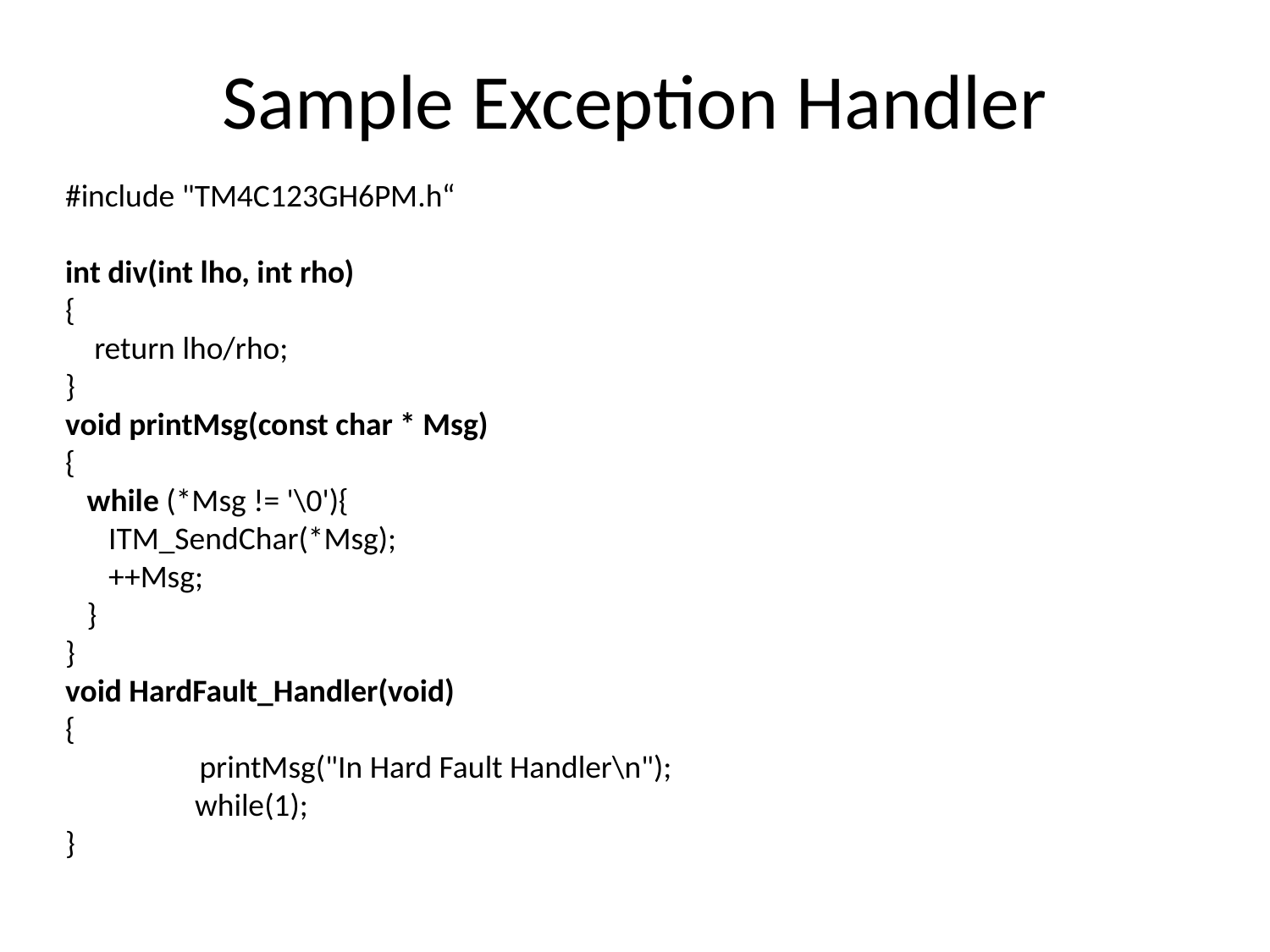

# Sample Exception Handler
#include "TM4C123GH6PM.h“

int div(int lho, int rho)
{
    return lho/rho;
}
void printMsg(const char * Msg)
{
   while (*Msg != '\0'){
      ITM_SendChar(*Msg);
      ++Msg;
   }
}
void HardFault_Handler(void)
{
	 printMsg("In Hard Fault Handler\n");
                  while(1);
}